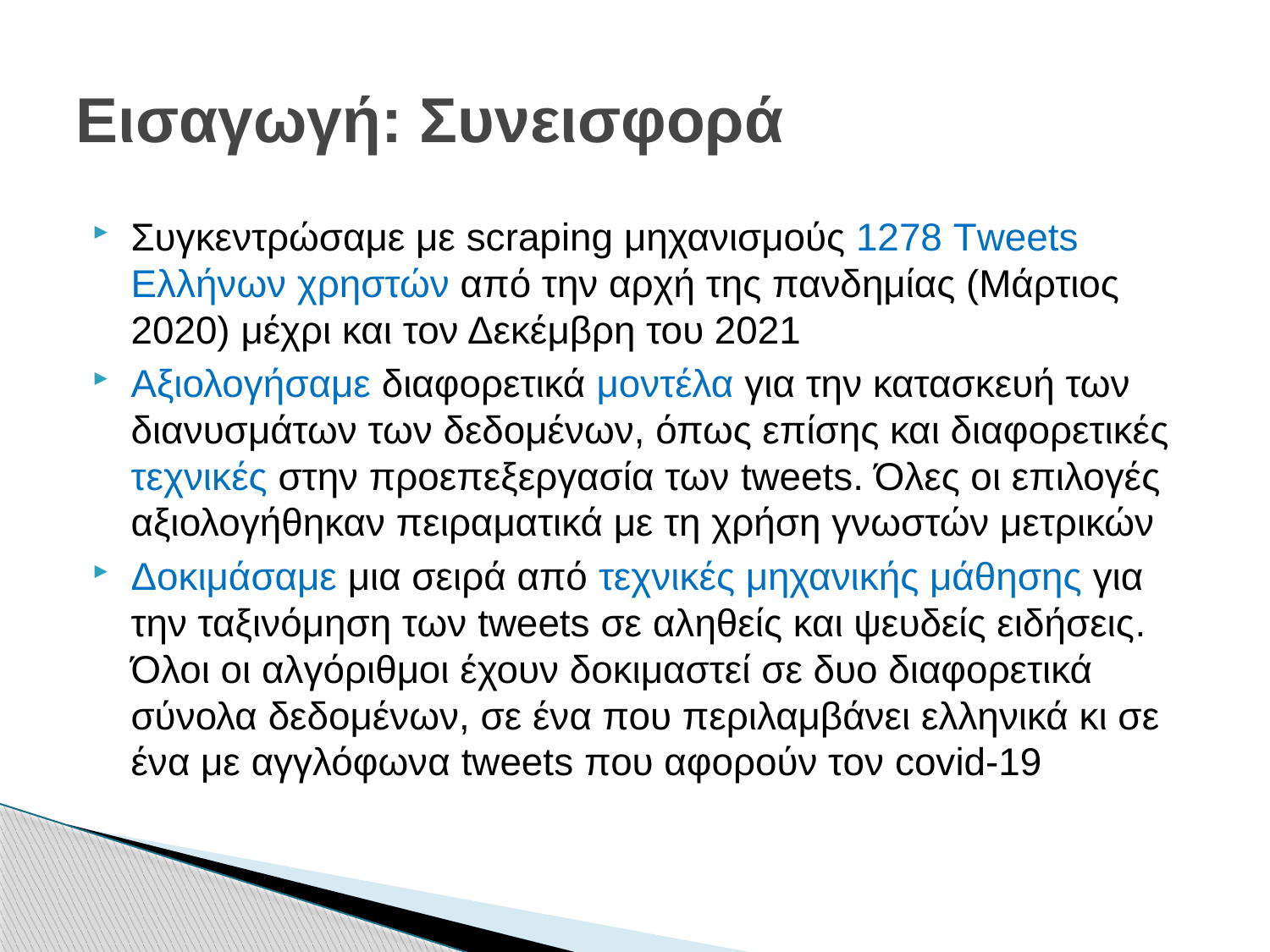

# Εισαγωγή: Συνεισφορά
Συγκεντρώσαμε με scraping μηχανισμούς 1278 Tweets Ελλήνων χρηστών από την αρχή της πανδημίας (Μάρτιος 2020) μέχρι και τον Δεκέμβρη του 2021
Aξιολογήσαμε διαφορετικά μοντέλα για την κατασκευή των διανυσμάτων των δεδομένων, όπως επίσης και διαφορετικές τεχνικές στην προεπεξεργασία των tweets. Όλες οι επιλογές αξιολογήθηκαν πειραματικά με τη χρήση γνωστών μετρικών
Δοκιμάσαμε μια σειρά από τεχνικές μηχανικής μάθησης για την ταξινόμηση των tweets σε αληθείς και ψευδείς ειδήσεις. Όλοι οι αλγόριθμοι έχουν δοκιμαστεί σε δυο διαφορετικά σύνολα δεδομένων, σε ένα που περιλαμβάνει ελληνικά κι σε ένα με αγγλόφωνα tweets που αφορούν τον covid-19